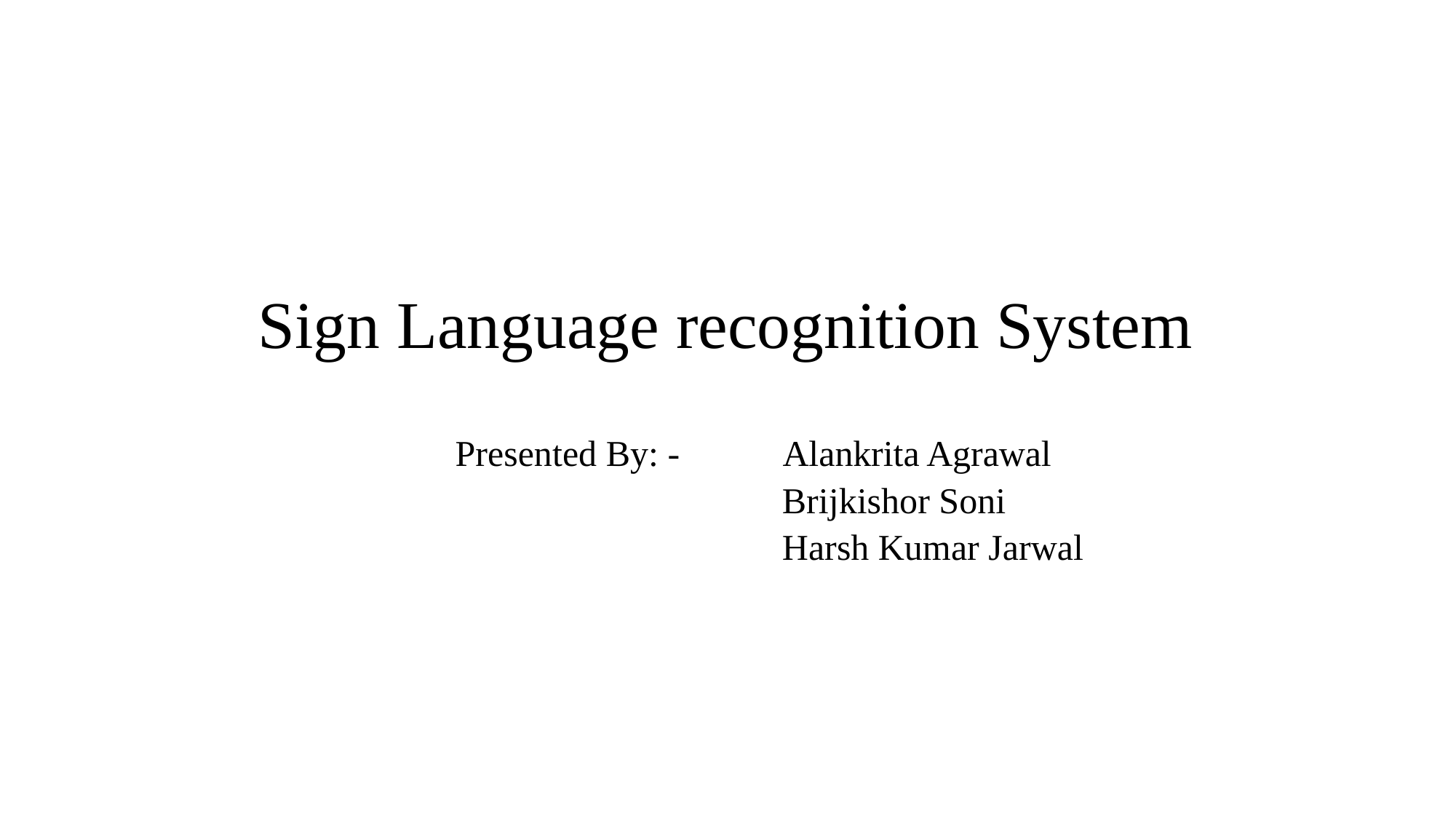

# Sign Language recognition System
Alankrita Agrawal
Brijkishor Soni
Harsh Kumar Jarwal
Presented By: -